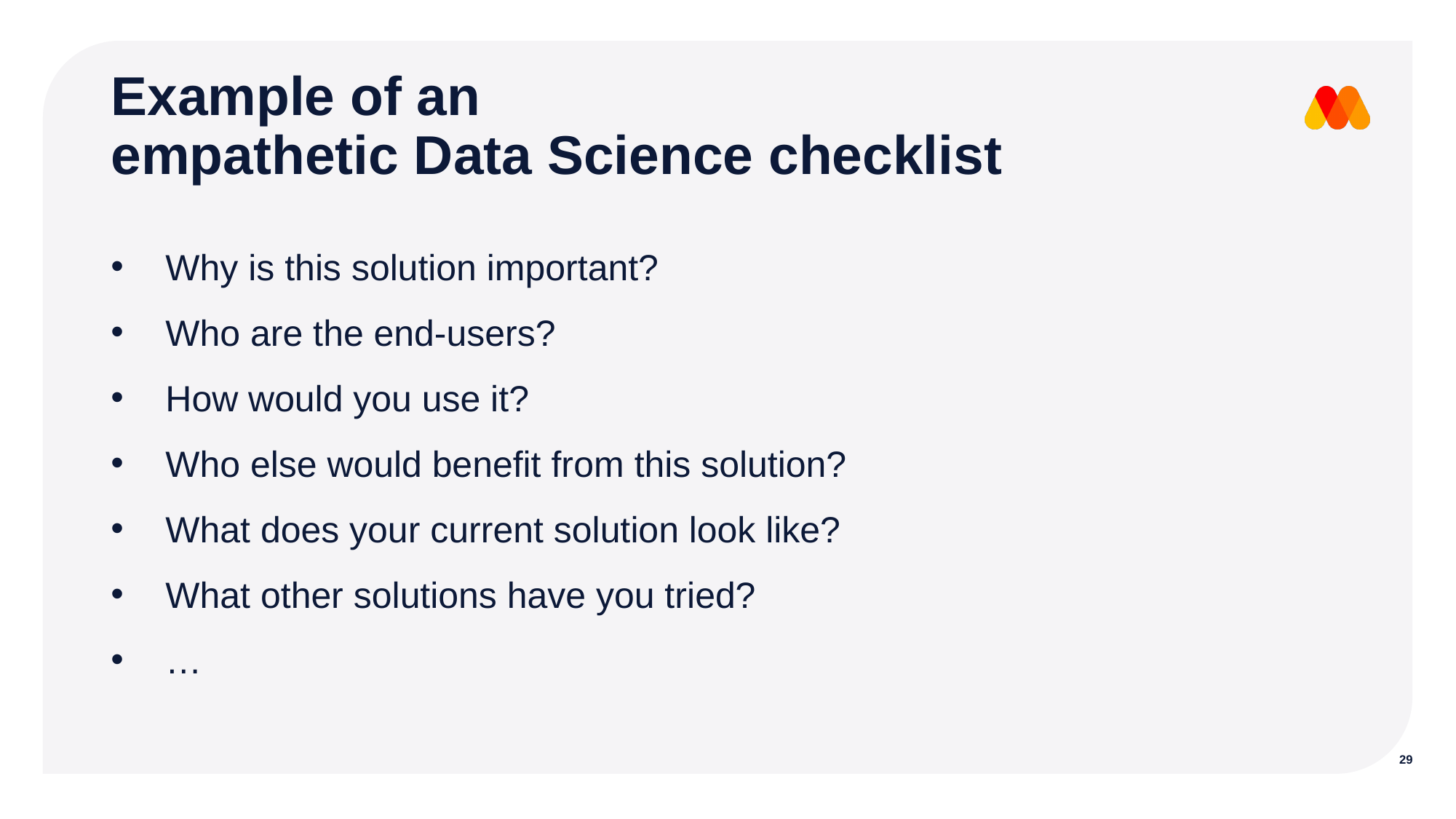

# Example of an empathetic Data Science checklist
Why is this solution important?
Who are the end-users?
How would you use it?
Who else would benefit from this solution?
What does your current solution look like?
What other solutions have you tried?
…

29